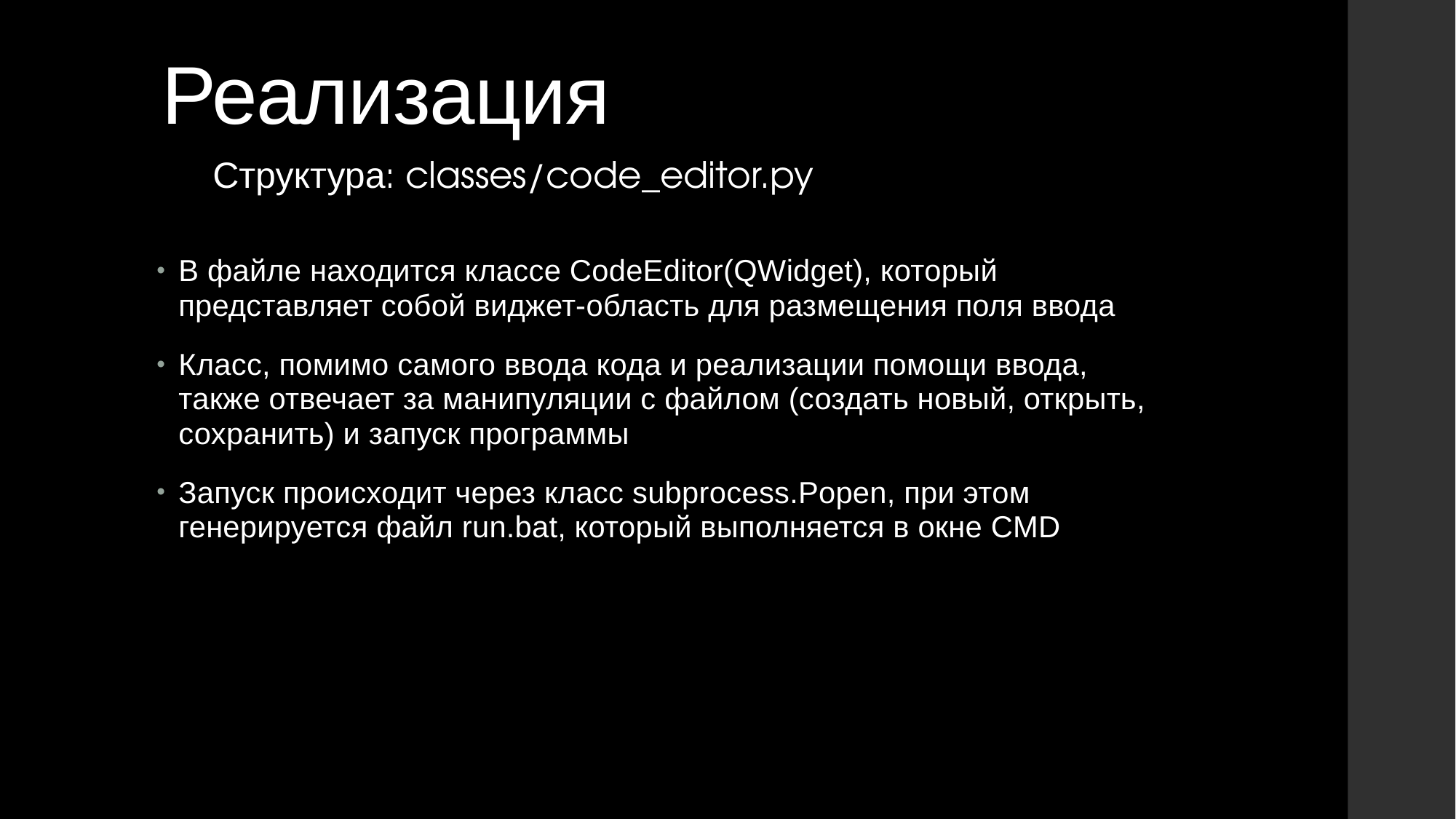

Реализация
 Структура: classes/code_editor.py
В файле находится классе CodeEditor(QWidget), который представляет собой виджет-область для размещения поля ввода
Класс, помимо самого ввода кода и реализации помощи ввода, также отвечает за манипуляции с файлом (создать новый, открыть, сохранить) и запуск программы
Запуск происходит через класс subprocess.Popen, при этом генерируется файл run.bat, который выполняется в окне CMD